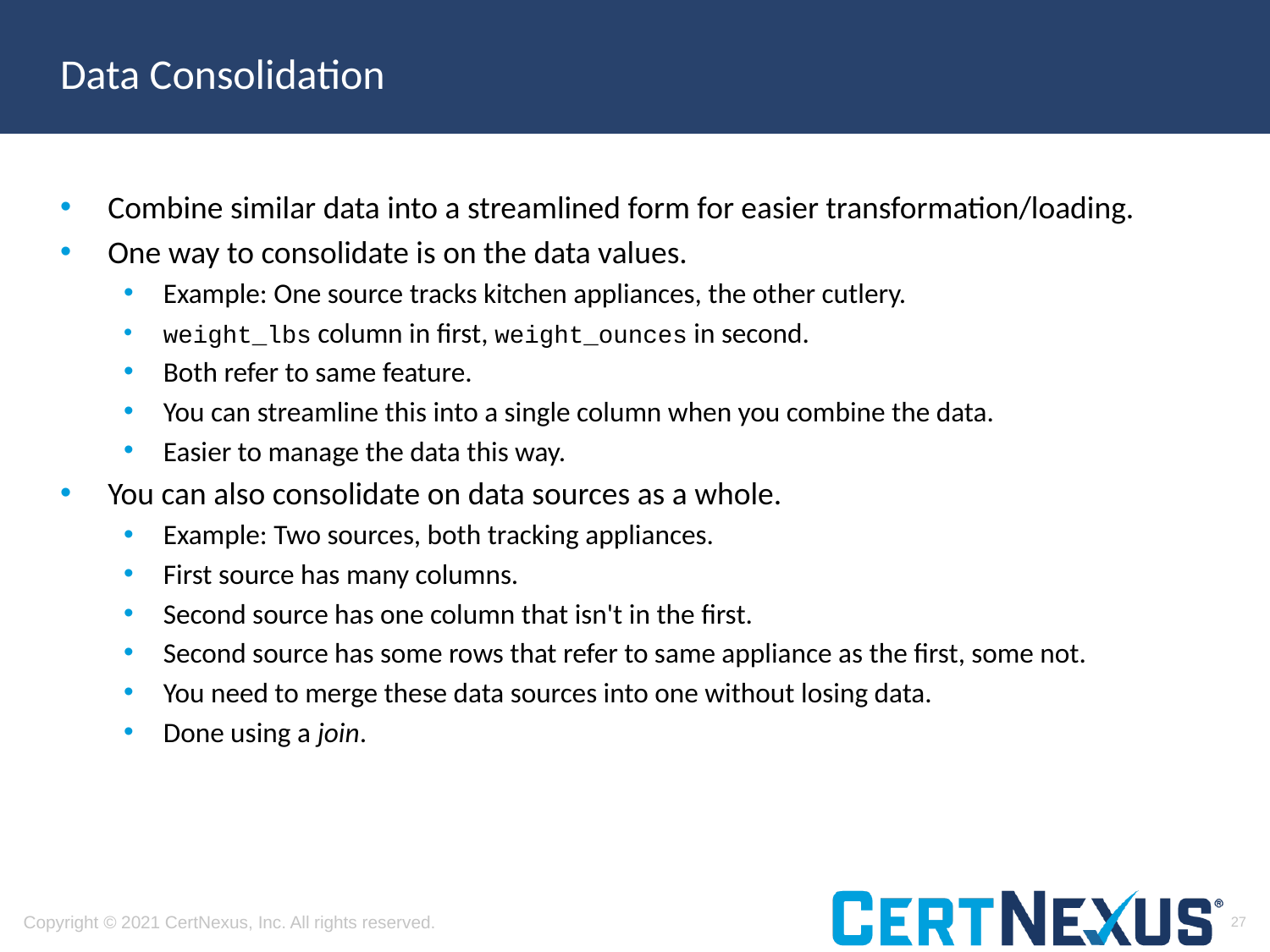

# Data Consolidation
Combine similar data into a streamlined form for easier transformation/loading.
One way to consolidate is on the data values.
Example: One source tracks kitchen appliances, the other cutlery.
weight_lbs column in first, weight_ounces in second.
Both refer to same feature.
You can streamline this into a single column when you combine the data.
Easier to manage the data this way.
You can also consolidate on data sources as a whole.
Example: Two sources, both tracking appliances.
First source has many columns.
Second source has one column that isn't in the first.
Second source has some rows that refer to same appliance as the first, some not.
You need to merge these data sources into one without losing data.
Done using a join.
27